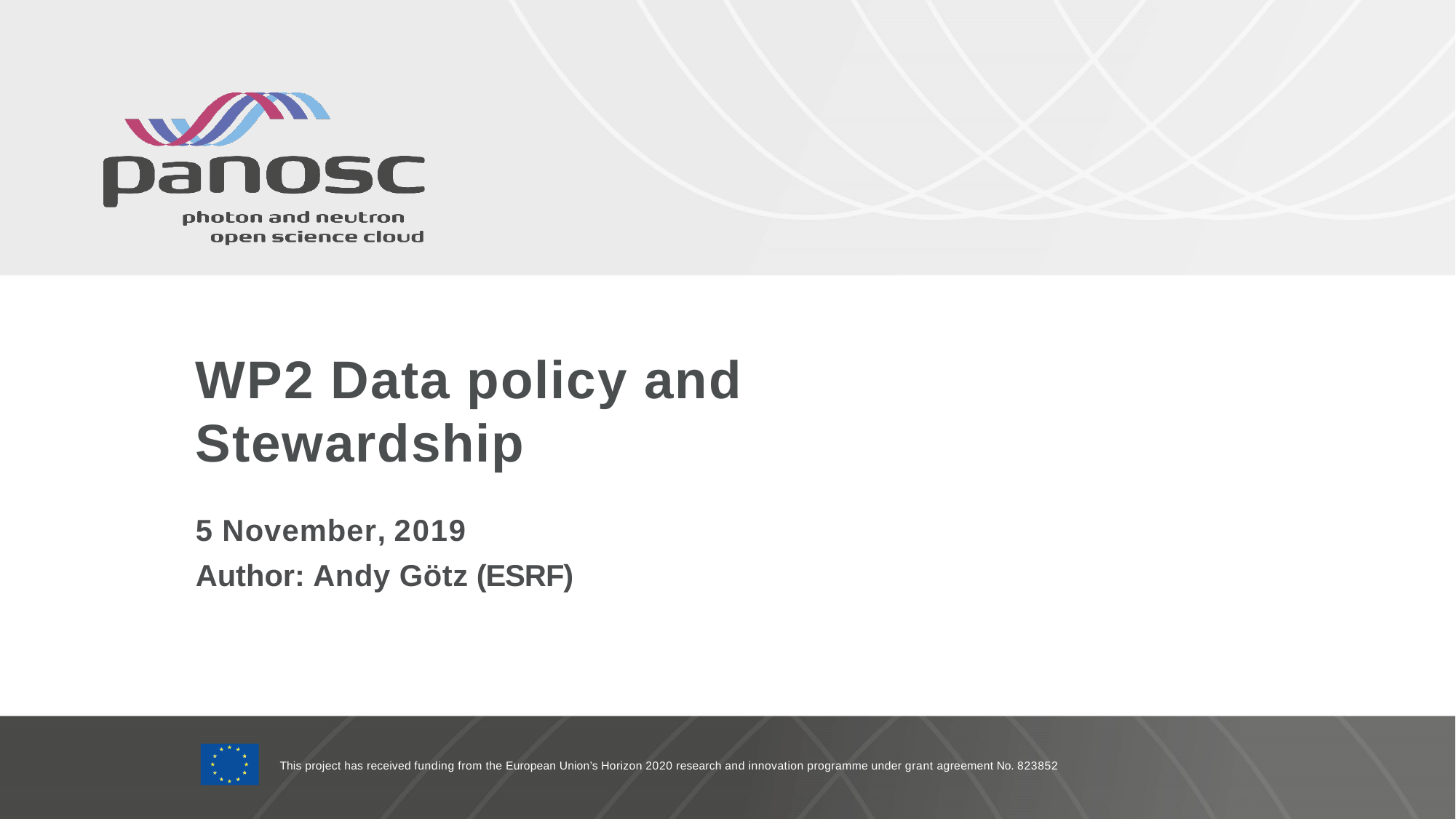

# WP2 Data policy and Stewardship
5 November, 2019
Author: Andy Götz (ESRF)